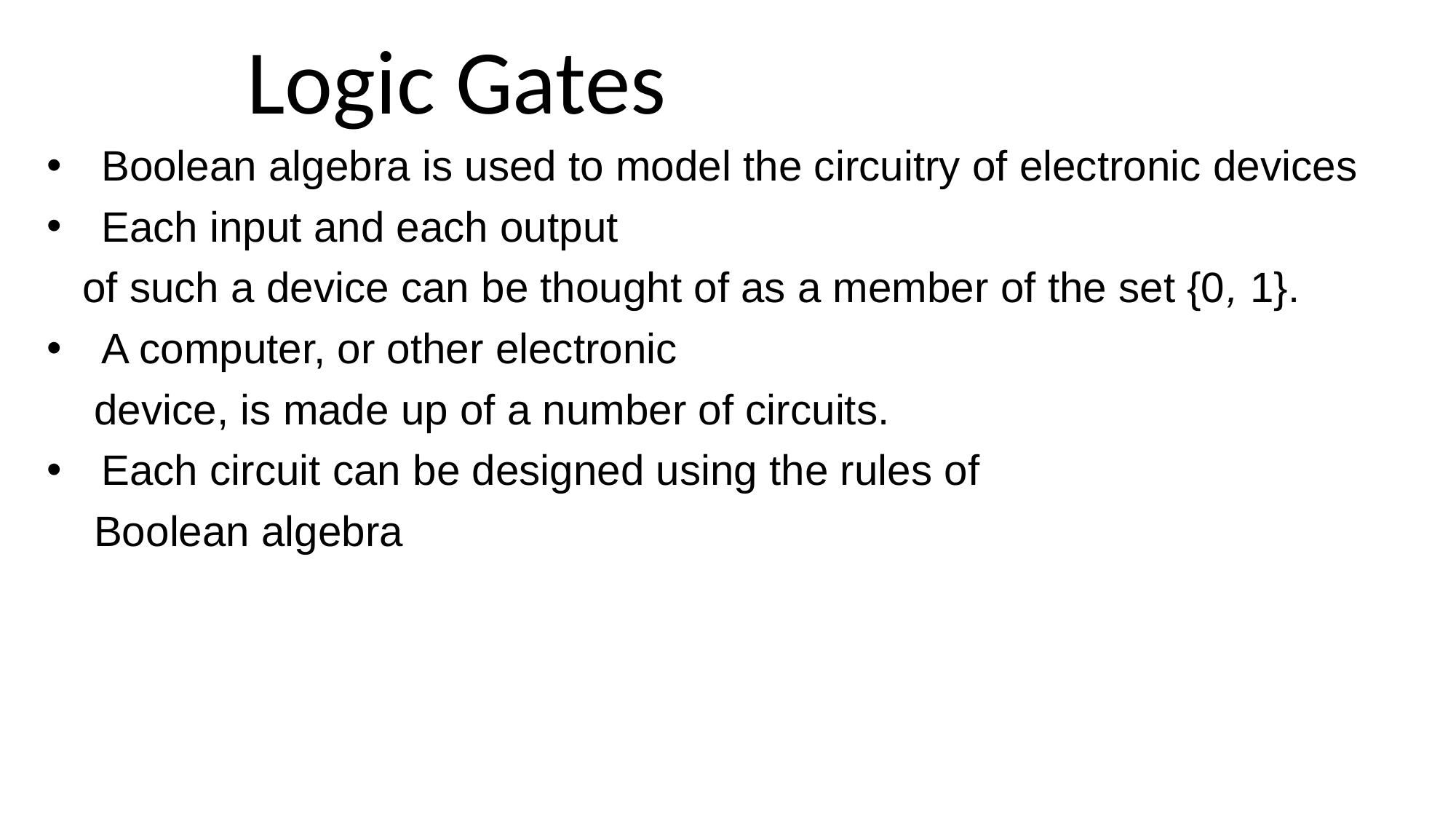

# Logic Gates
Boolean algebra is used to model the circuitry of electronic devices
Each input and each output
   of such a device can be thought of as a member of the set {0, 1}.
A computer, or other electronic
    device, is made up of a number of circuits.
Each circuit can be designed using the rules of
    Boolean algebra